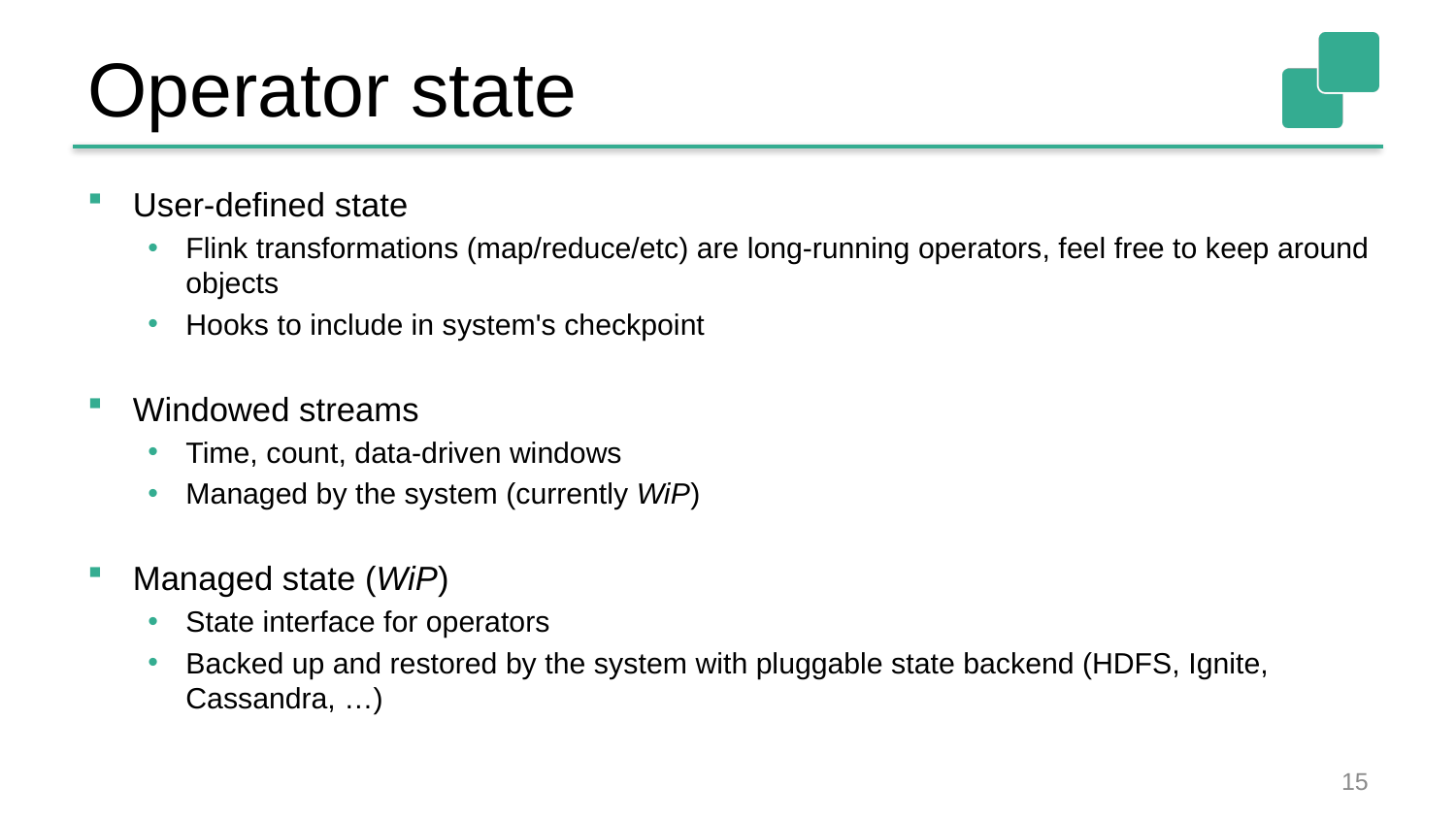

# Operator state
User-defined state
Flink transformations (map/reduce/etc) are long-running operators, feel free to keep around objects
Hooks to include in system's checkpoint

Windowed streams
Time, count, data-driven windows
Managed by the system (currently WiP)

Managed state (WiP)
State interface for operators
Backed up and restored by the system with pluggable state backend (HDFS, Ignite, Cassandra, …)
15